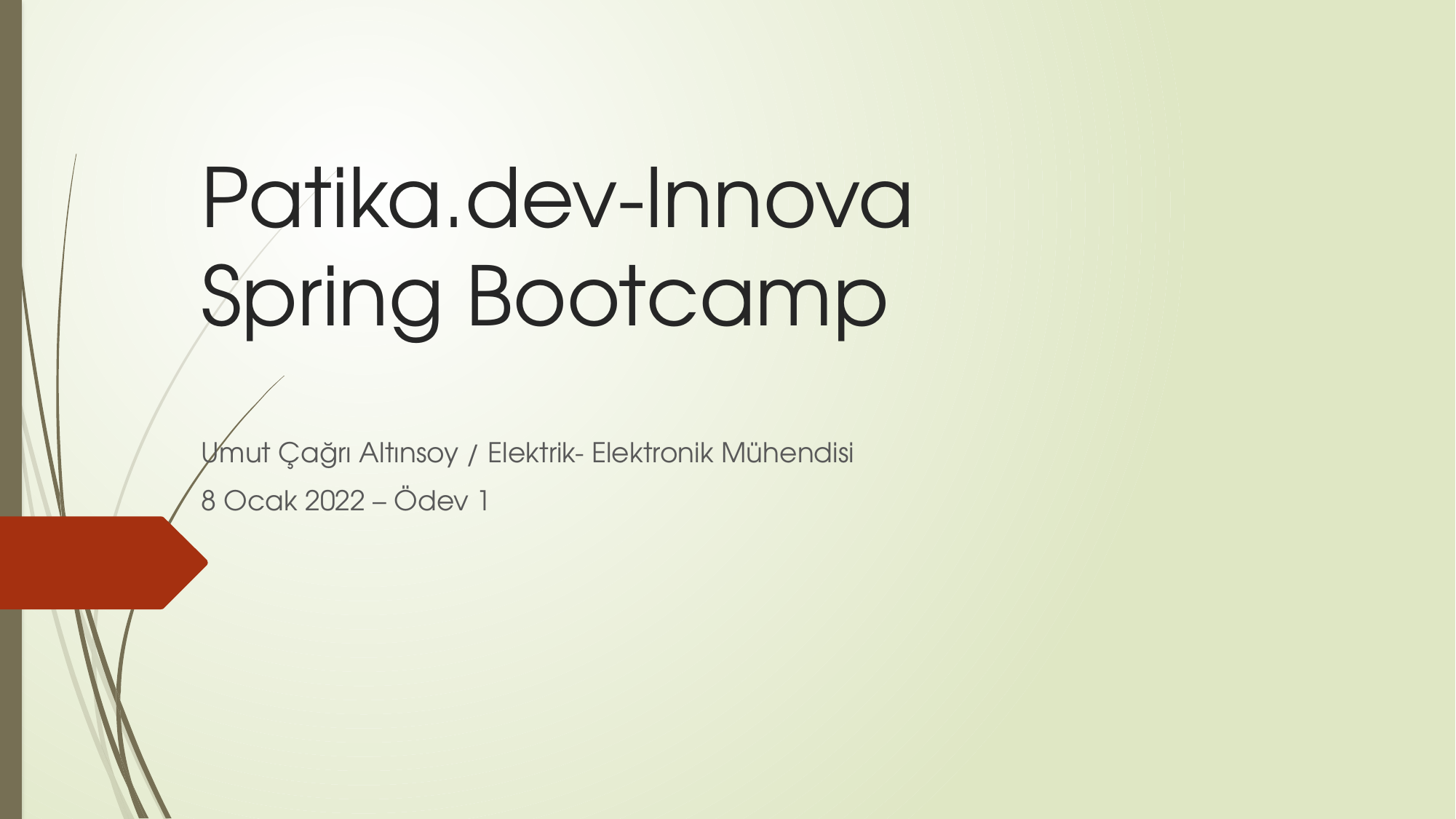

# Patika.dev-Innova Spring Bootcamp
Umut Çağrı Altınsoy / Elektrik- Elektronik Mühendisi
8 Ocak 2022 – Ödev 1